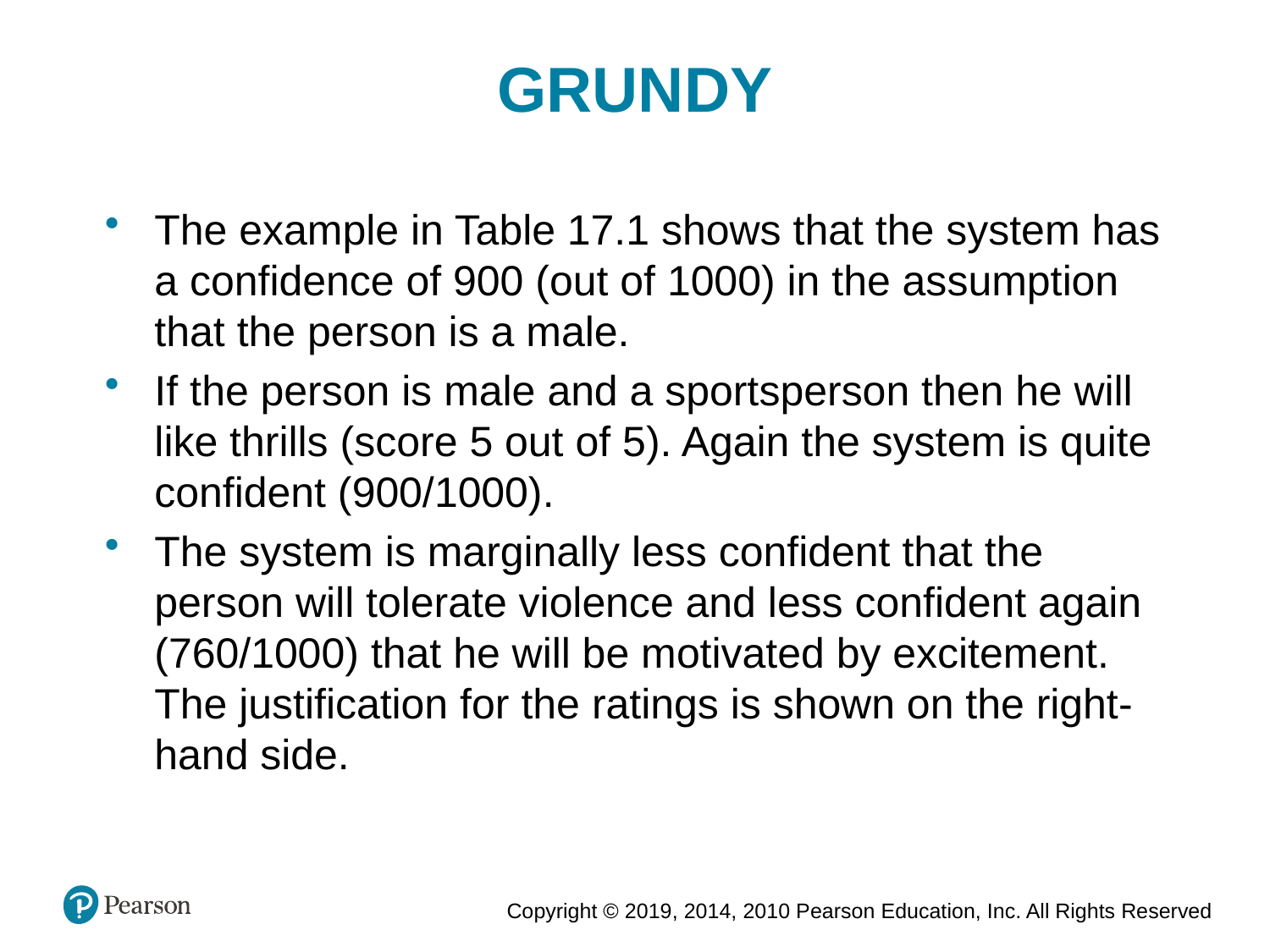

GRUNDY
The example in Table 17.1 shows that the system has a confidence of 900 (out of 1000) in the assumption that the person is a male.
If the person is male and a sportsperson then he will like thrills (score 5 out of 5). Again the system is quite confident (900/1000).
The system is marginally less confident that the person will tolerate violence and less confident again (760/1000) that he will be motivated by excitement. The justification for the ratings is shown on the right-hand side.